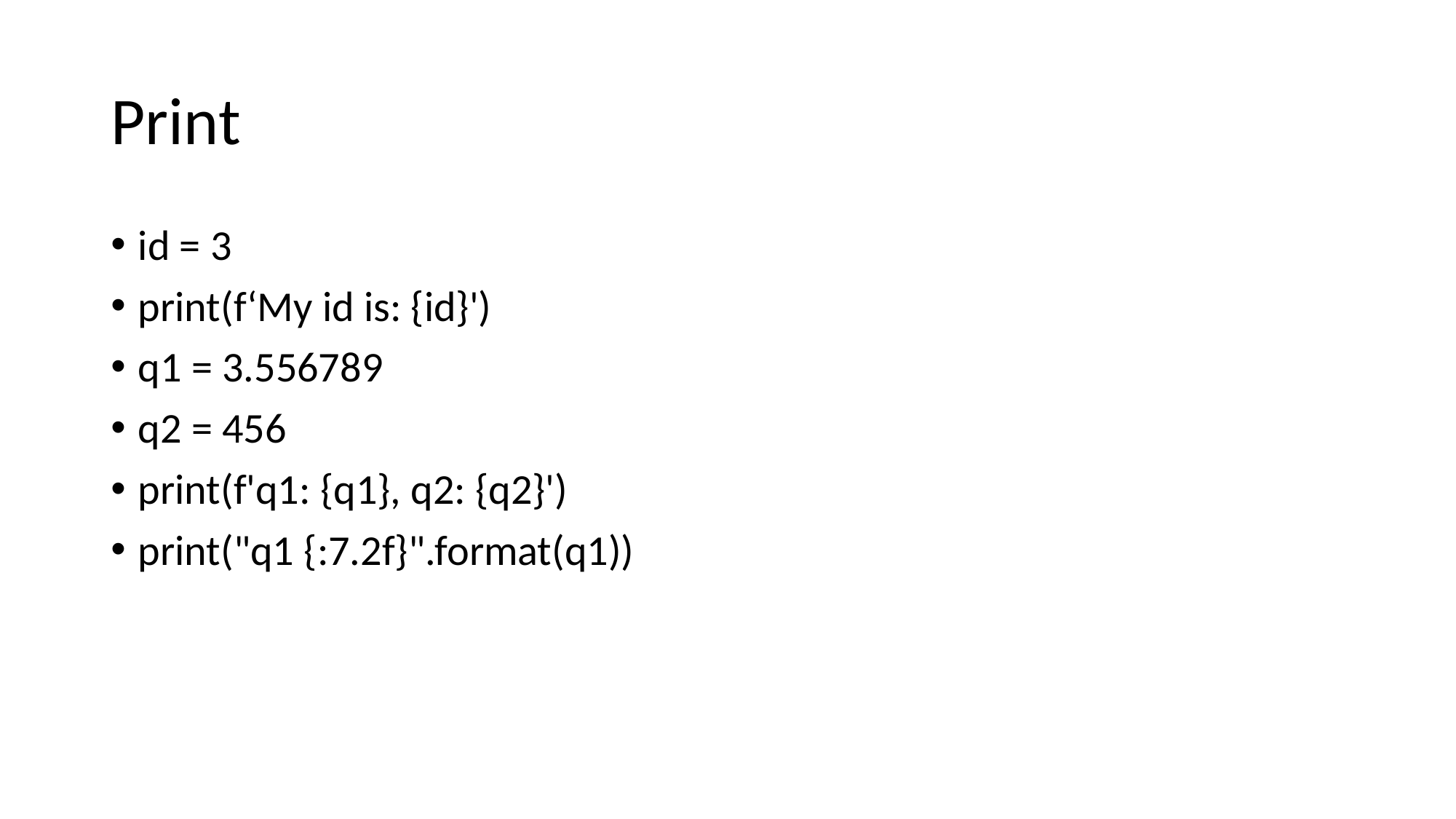

# Print
id = 3
print(f‘My id is: {id}')
q1 = 3.556789
q2 = 456
print(f'q1: {q1}, q2: {q2}')
print("q1 {:7.2f}".format(q1))